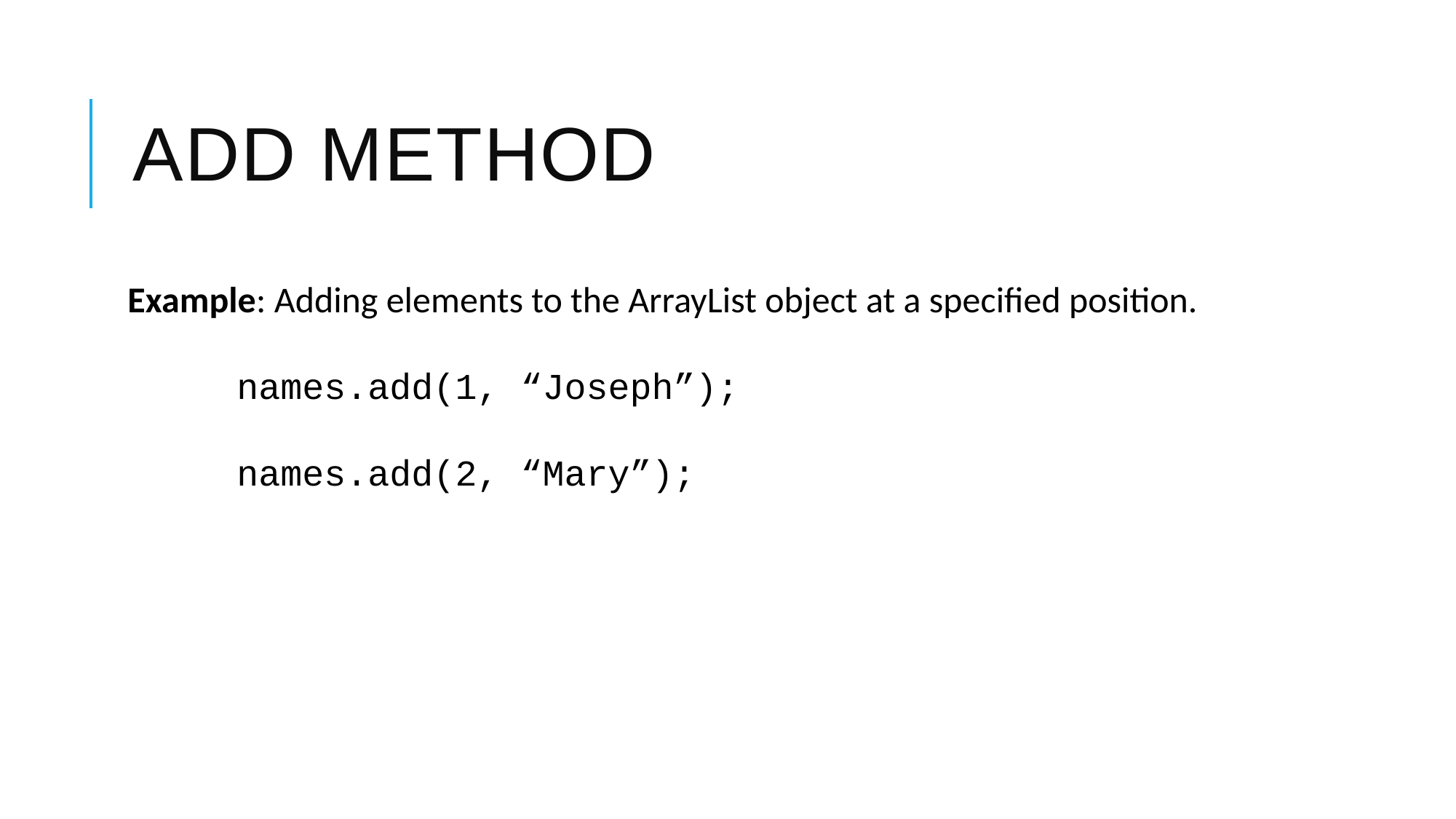

# Add Method
Example: Adding elements to the ArrayList object at a specified position.
	names.add(1, “Joseph”);
	names.add(2, “Mary”);